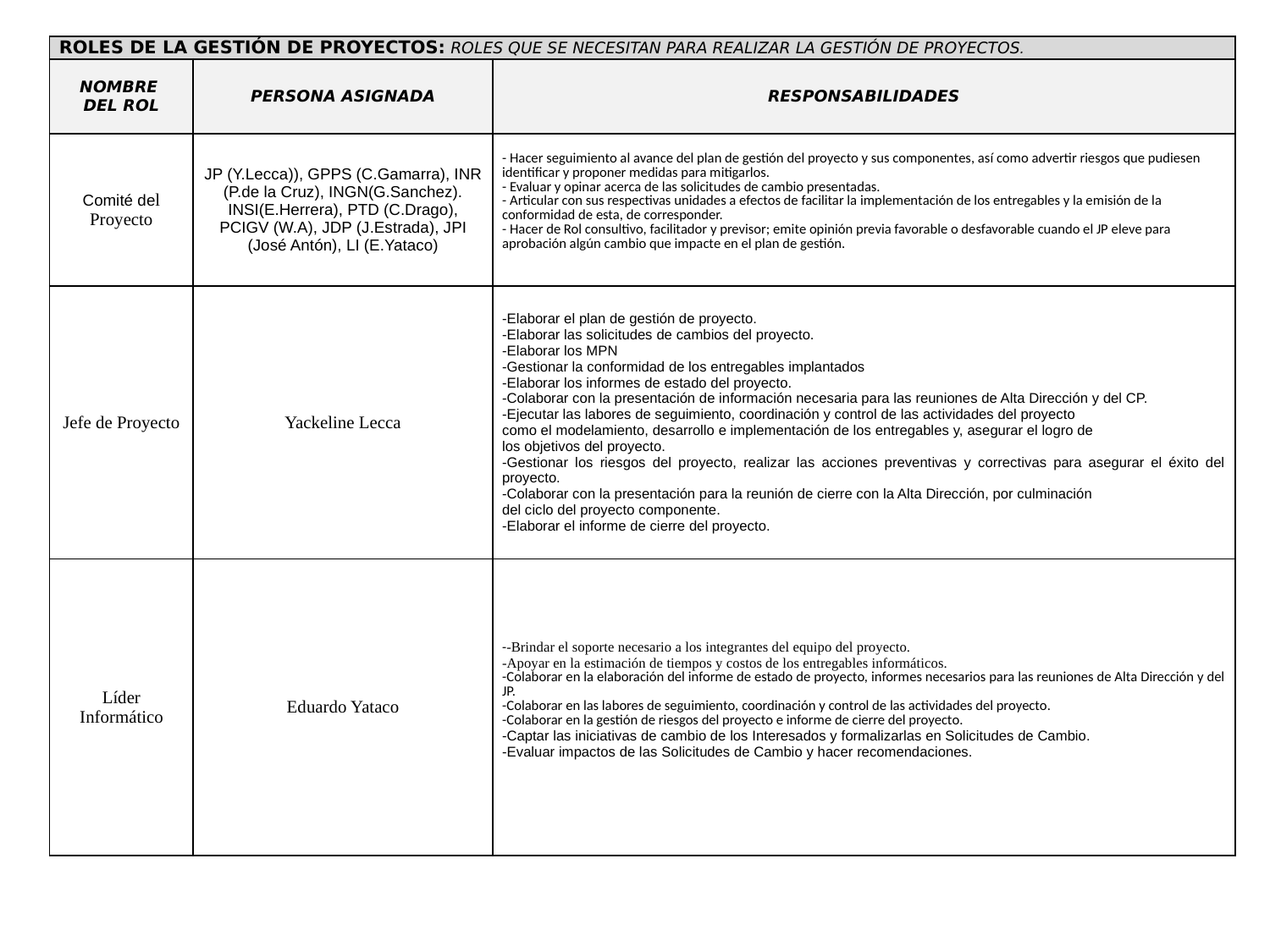

| Roles de la Gestión de Proyectos: Roles que se necesitan para realizar la gestión de Proyectos. |  |  |
| --- | --- | --- |
| Nombre del Rol | Persona Asignada | Responsabilidades |
| Comité del Proyecto | JP (Y.Lecca)), GPPS (C.Gamarra), INR (P.de la Cruz), INGN(G.Sanchez). INSI(E.Herrera), PTD (C.Drago), PCIGV (W.A), JDP (J.Estrada), JPI (José Antón), LI (E.Yataco) | - Hacer seguimiento al avance del plan de gestión del proyecto y sus componentes, así como advertir riesgos que pudiesen identificar y proponer medidas para mitigarlos. - Evaluar y opinar acerca de las solicitudes de cambio presentadas. - Articular con sus respectivas unidades a efectos de facilitar la implementación de los entregables y la emisión de la conformidad de esta, de corresponder. - Hacer de Rol consultivo, facilitador y previsor; emite opinión previa favorable o desfavorable cuando el JP eleve para aprobación algún cambio que impacte en el plan de gestión. |
| Jefe de Proyecto | Yackeline Lecca | -Elaborar el plan de gestión de proyecto. -Elaborar las solicitudes de cambios del proyecto. -Elaborar los MPN -Gestionar la conformidad de los entregables implantados -Elaborar los informes de estado del proyecto. -Colaborar con la presentación de información necesaria para las reuniones de Alta Dirección y del CP. -Ejecutar las labores de seguimiento, coordinación y control de las actividades del proyecto como el modelamiento, desarrollo e implementación de los entregables y, asegurar el logro de los objetivos del proyecto. -Gestionar los riesgos del proyecto, realizar las acciones preventivas y correctivas para asegurar el éxito del proyecto. -Colaborar con la presentación para la reunión de cierre con la Alta Dirección, por culminación del ciclo del proyecto componente. -Elaborar el informe de cierre del proyecto. |
| Líder Informático | Eduardo Yataco | --Brindar el soporte necesario a los integrantes del equipo del proyecto. -Apoyar en la estimación de tiempos y costos de los entregables informáticos. -Colaborar en la elaboración del informe de estado de proyecto, informes necesarios para las reuniones de Alta Dirección y del JP. -Colaborar en las labores de seguimiento, coordinación y control de las actividades del proyecto. -Colaborar en la gestión de riesgos del proyecto e informe de cierre del proyecto. -Captar las iniciativas de cambio de los Interesados y formalizarlas en Solicitudes de Cambio. -Evaluar impactos de las Solicitudes de Cambio y hacer recomendaciones. |